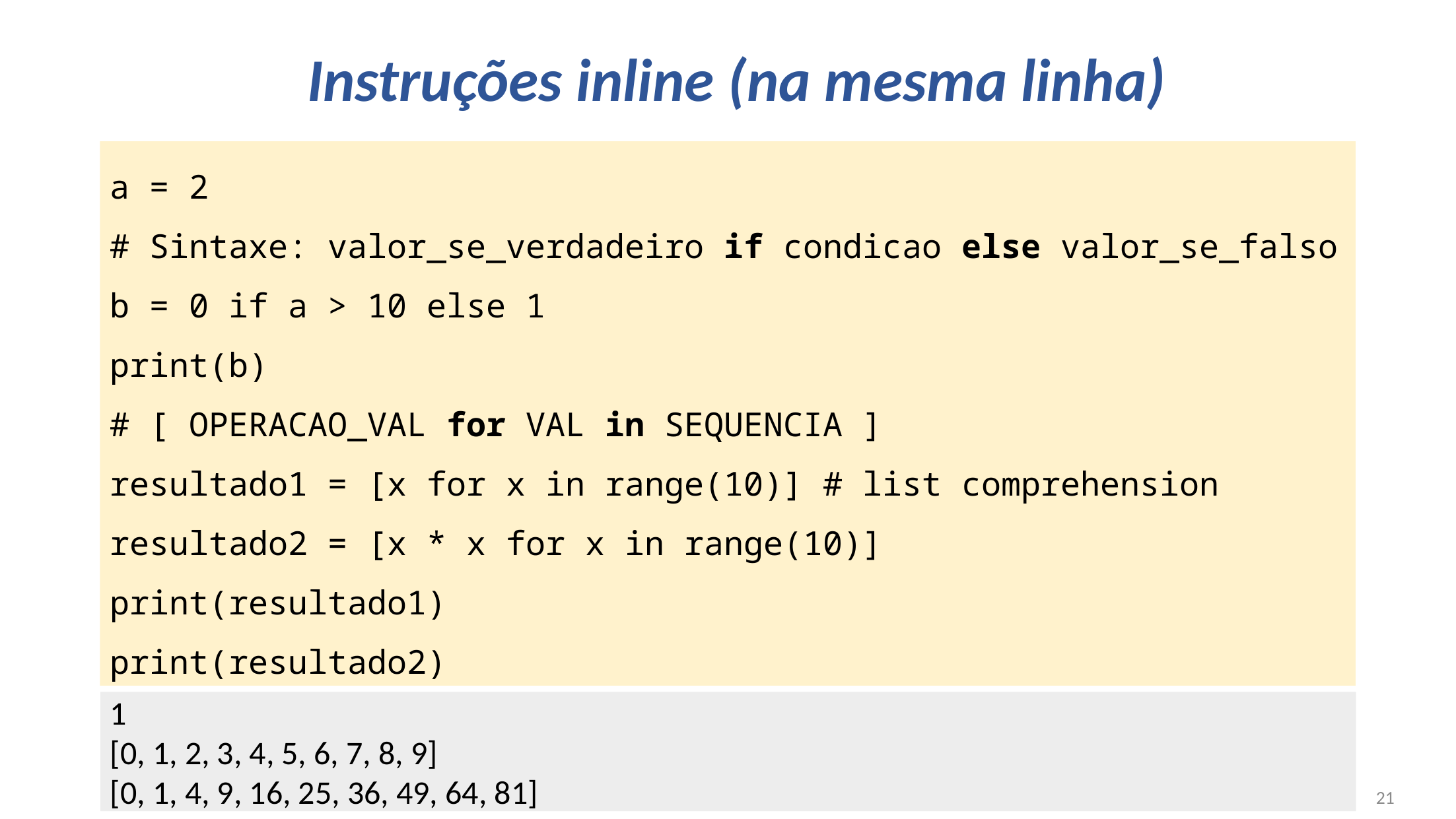

# Instruções inline (na mesma linha)
a = 2
# Sintaxe: valor_se_verdadeiro if condicao else valor_se_falso
b = 0 if a > 10 else 1
print(b)
# [ OPERACAO_VAL for VAL in SEQUENCIA ]
resultado1 = [x for x in range(10)] # list comprehension
resultado2 = [x * x for x in range(10)]
print(resultado1)
print(resultado2)
1
[0, 1, 2, 3, 4, 5, 6, 7, 8, 9]
[0, 1, 4, 9, 16, 25, 36, 49, 64, 81]
21